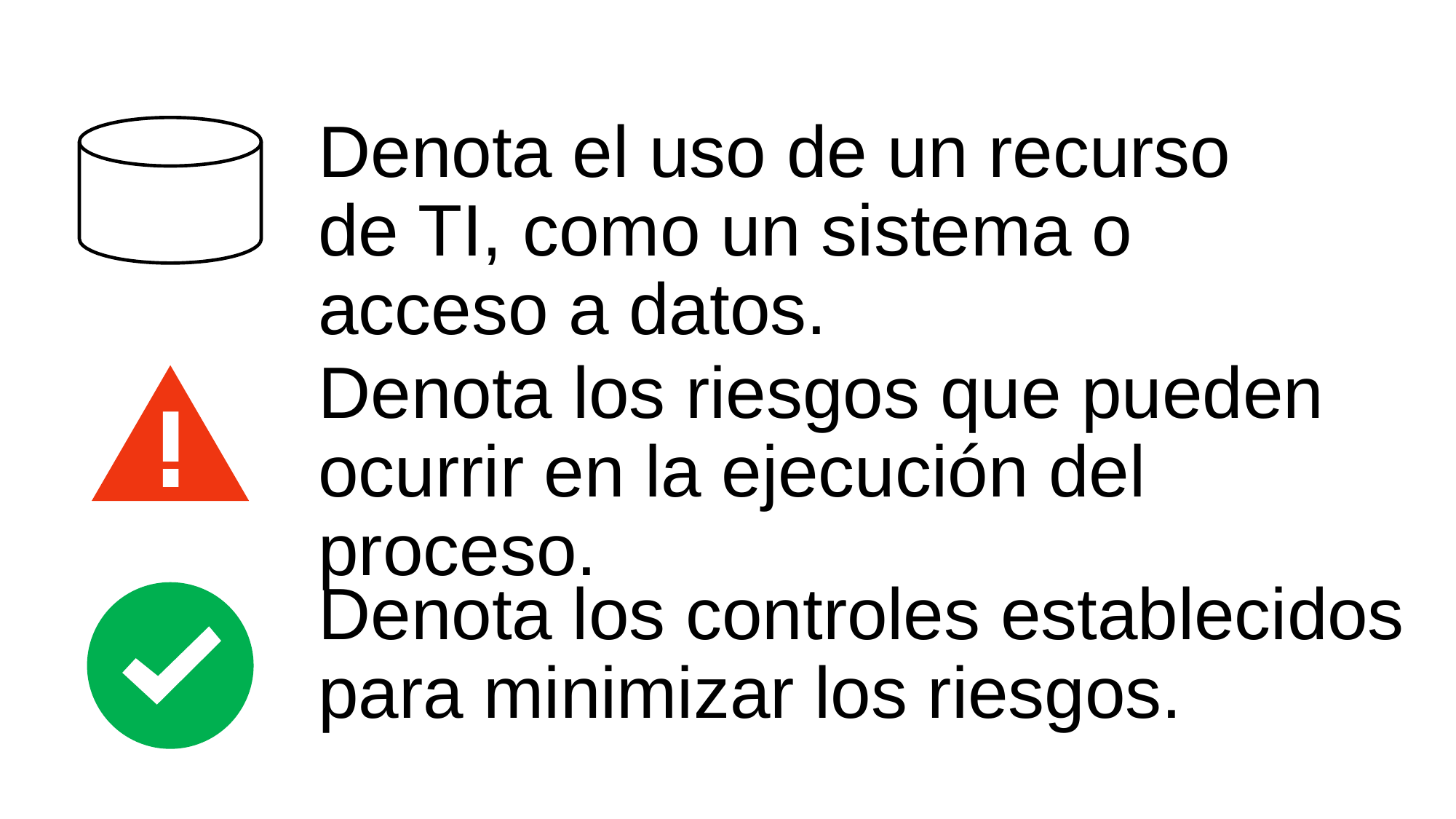

Denota el uso de un recurso de TI, como un sistema o acceso a datos.

Denota los riesgos que pueden ocurrir en la ejecución del proceso.

Denota los controles establecidos para minimizar los riesgos.